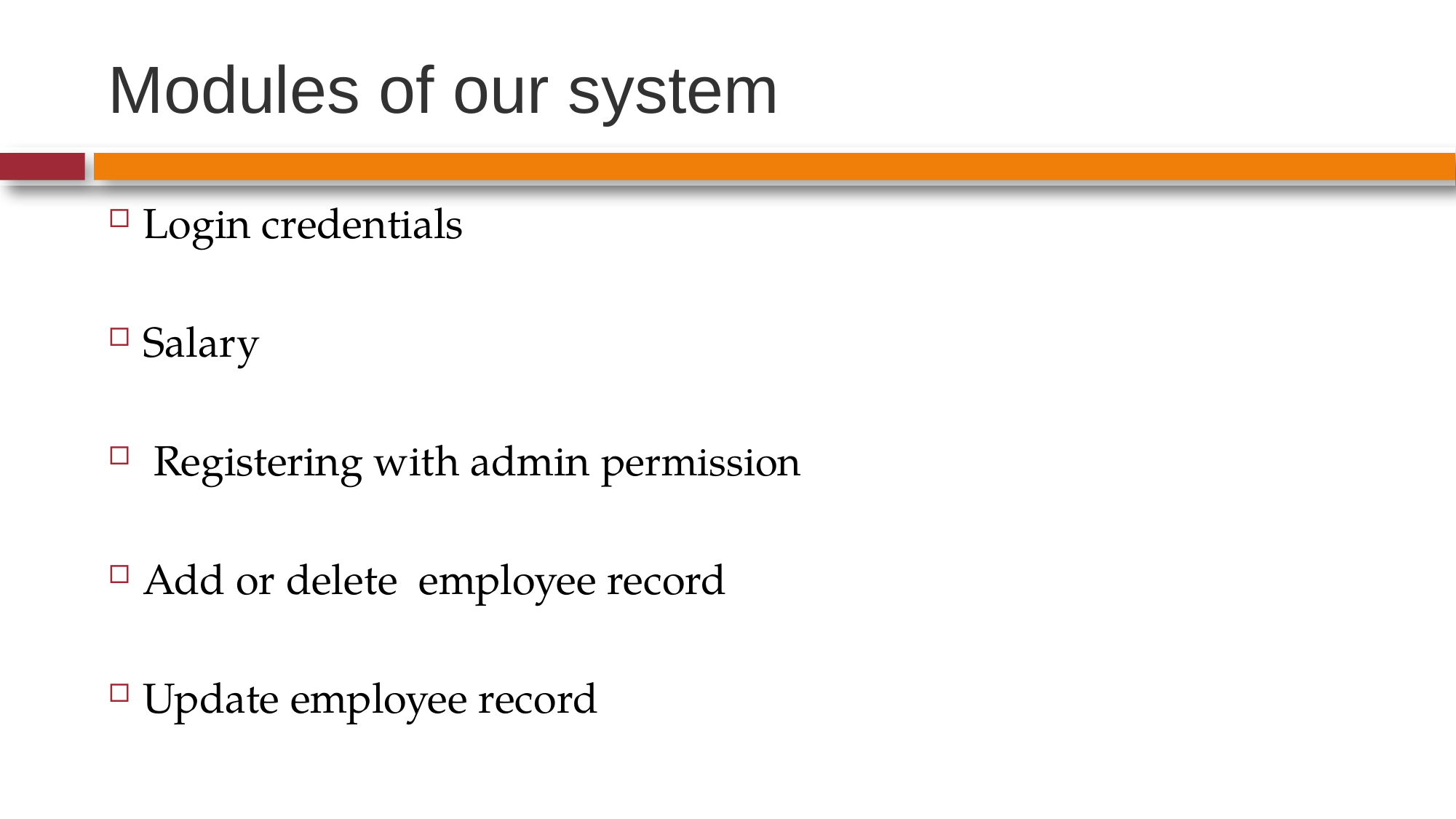

# Modules of our system
Login credentials

Salary

 Registering with admin permission

Add or delete  employee record

Update employee record